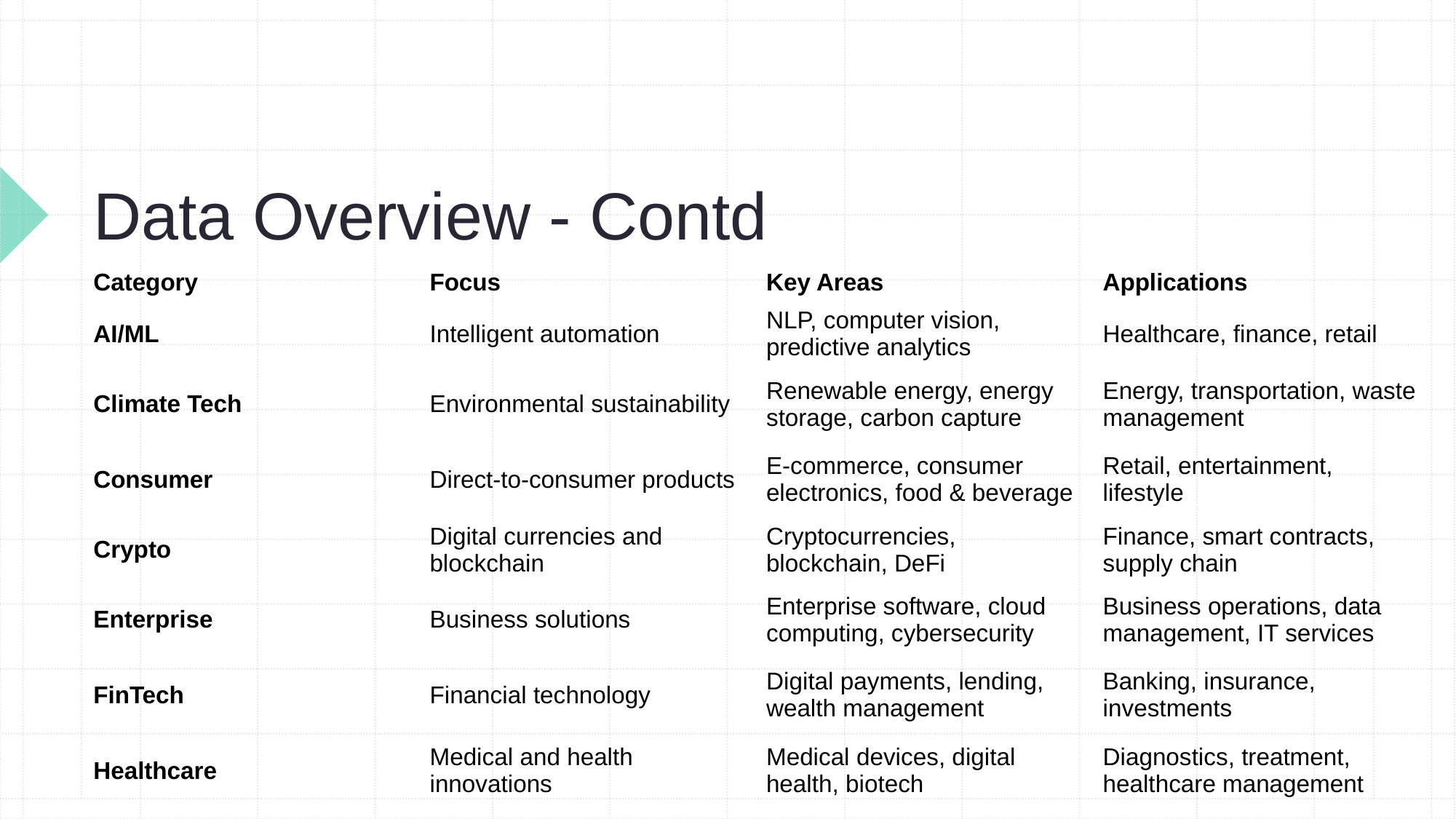

# Data Overview - Contd
| Category | Focus | Key Areas | Applications |
| --- | --- | --- | --- |
| AI/ML | Intelligent automation | NLP, computer vision, predictive analytics | Healthcare, finance, retail |
| Climate Tech | Environmental sustainability | Renewable energy, energy storage, carbon capture | Energy, transportation, waste management |
| Consumer | Direct-to-consumer products | E-commerce, consumer electronics, food & beverage | Retail, entertainment, lifestyle |
| Crypto | Digital currencies and blockchain | Cryptocurrencies, blockchain, DeFi | Finance, smart contracts, supply chain |
| Enterprise | Business solutions | Enterprise software, cloud computing, cybersecurity | Business operations, data management, IT services |
| FinTech | Financial technology | Digital payments, lending, wealth management | Banking, insurance, investments |
| Healthcare | Medical and health innovations | Medical devices, digital health, biotech | Diagnostics, treatment, healthcare management |